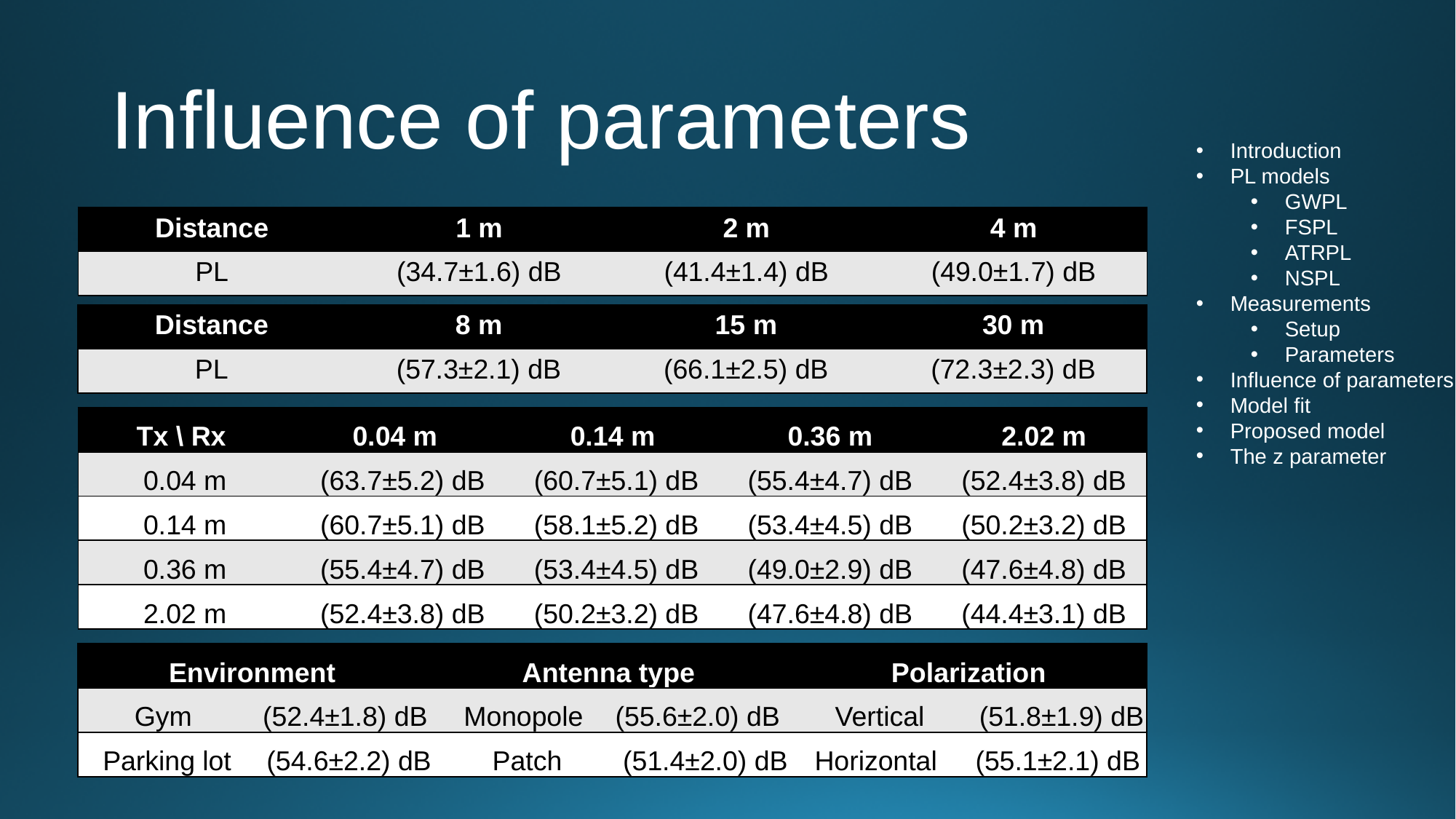

# Influence of parameters
Introduction
PL models
GWPL
FSPL
ATRPL
NSPL
Measurements
Setup
Parameters
Influence of parameters
Model fit
Proposed model
The z parameter
| Distance | 1 m | 2 m | 4 m |
| --- | --- | --- | --- |
| PL | (34.7±1.6) dB | (41.4±1.4) dB | (49.0±1.7) dB |
| Distance | 8 m | 15 m | 30 m |
| --- | --- | --- | --- |
| PL | (57.3±2.1) dB | (66.1±2.5) dB | (72.3±2.3) dB |
| Tx \ Rx | 0.04 m | 0.14 m | 0.36 m | 2.02 m |
| --- | --- | --- | --- | --- |
| 0.04 m | (63.7±5.2) dB | (60.7±5.1) dB | (55.4±4.7) dB | (52.4±3.8) dB |
| 0.14 m | (60.7±5.1) dB | (58.1±5.2) dB | (53.4±4.5) dB | (50.2±3.2) dB |
| 0.36 m | (55.4±4.7) dB | (53.4±4.5) dB | (49.0±2.9) dB | (47.6±4.8) dB |
| 2.02 m | (52.4±3.8) dB | (50.2±3.2) dB | (47.6±4.8) dB | (44.4±3.1) dB |
| Environment |  | Antenna type |  | Polarization |  |
| --- | --- | --- | --- | --- | --- |
| Gym | (52.4±1.8) dB | Monopole | (55.6±2.0) dB | Vertical | (51.8±1.9) dB |
| Parking lot | (54.6±2.2) dB | Patch | (51.4±2.0) dB | Horizontal | (55.1±2.1) dB |